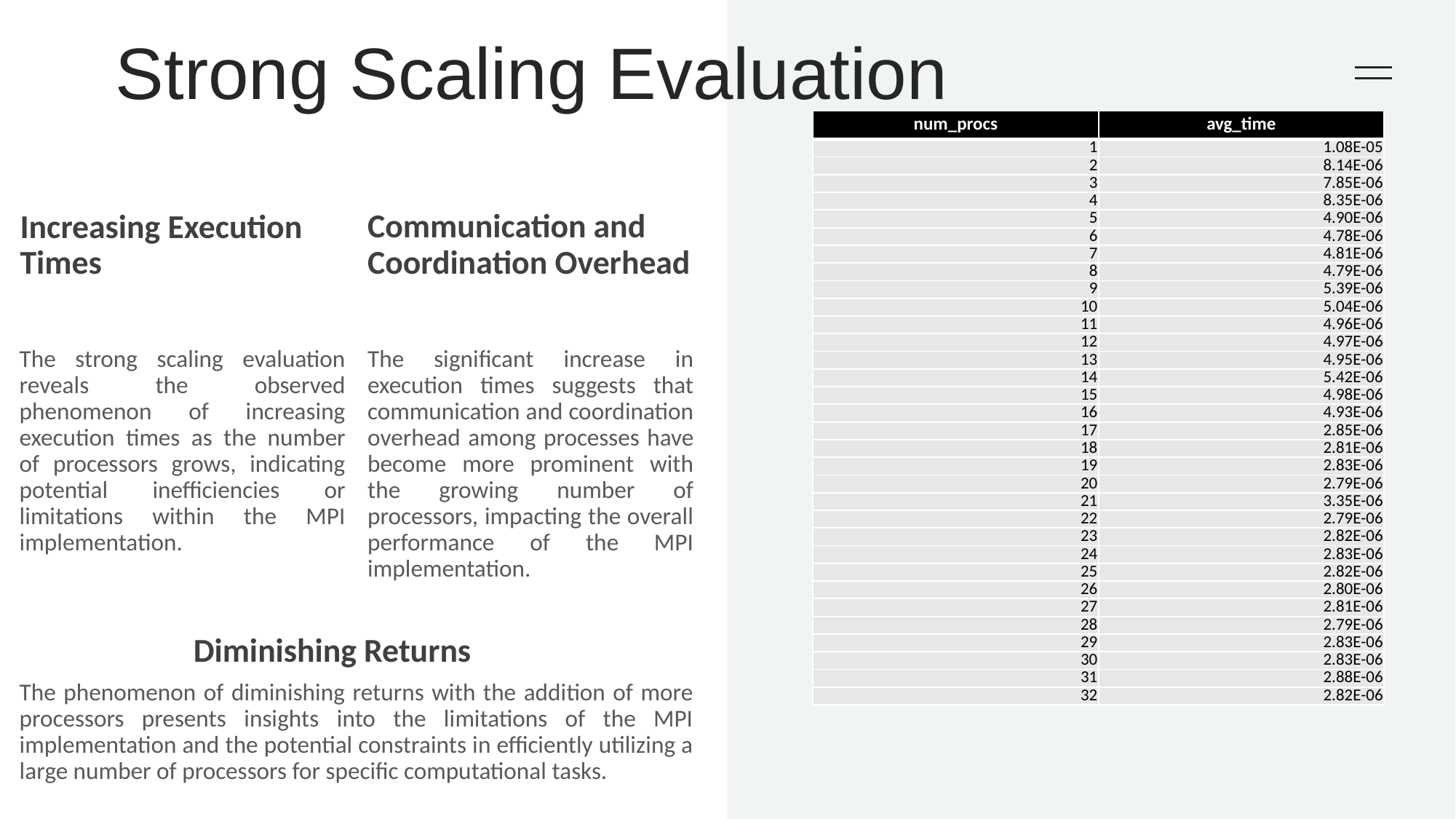

# Strong Scaling Evaluation
| num\_procs | avg\_time |
| --- | --- |
| 1 | 1.08E-05 |
| 2 | 8.14E-06 |
| 3 | 7.85E-06 |
| 4 | 8.35E-06 |
| 5 | 4.90E-06 |
| 6 | 4.78E-06 |
| 7 | 4.81E-06 |
| 8 | 4.79E-06 |
| 9 | 5.39E-06 |
| 10 | 5.04E-06 |
| 11 | 4.96E-06 |
| 12 | 4.97E-06 |
| 13 | 4.95E-06 |
| 14 | 5.42E-06 |
| 15 | 4.98E-06 |
| 16 | 4.93E-06 |
| 17 | 2.85E-06 |
| 18 | 2.81E-06 |
| 19 | 2.83E-06 |
| 20 | 2.79E-06 |
| 21 | 3.35E-06 |
| 22 | 2.79E-06 |
| 23 | 2.82E-06 |
| 24 | 2.83E-06 |
| 25 | 2.82E-06 |
| 26 | 2.80E-06 |
| 27 | 2.81E-06 |
| 28 | 2.79E-06 |
| 29 | 2.83E-06 |
| 30 | 2.83E-06 |
| 31 | 2.88E-06 |
| 32 | 2.82E-06 |
Communication and Coordination Overhead
Increasing Execution Times
The strong scaling evaluation reveals the observed phenomenon of increasing execution times as the number of processors grows, indicating potential inefficiencies or limitations within the MPI implementation.
The significant increase in execution times suggests that communication and coordination overhead among processes have become more prominent with the growing number of processors, impacting the overall performance of the MPI implementation.
Diminishing Returns
The phenomenon of diminishing returns with the addition of more processors presents insights into the limitations of the MPI implementation and the potential constraints in efficiently utilizing a large number of processors for specific computational tasks.